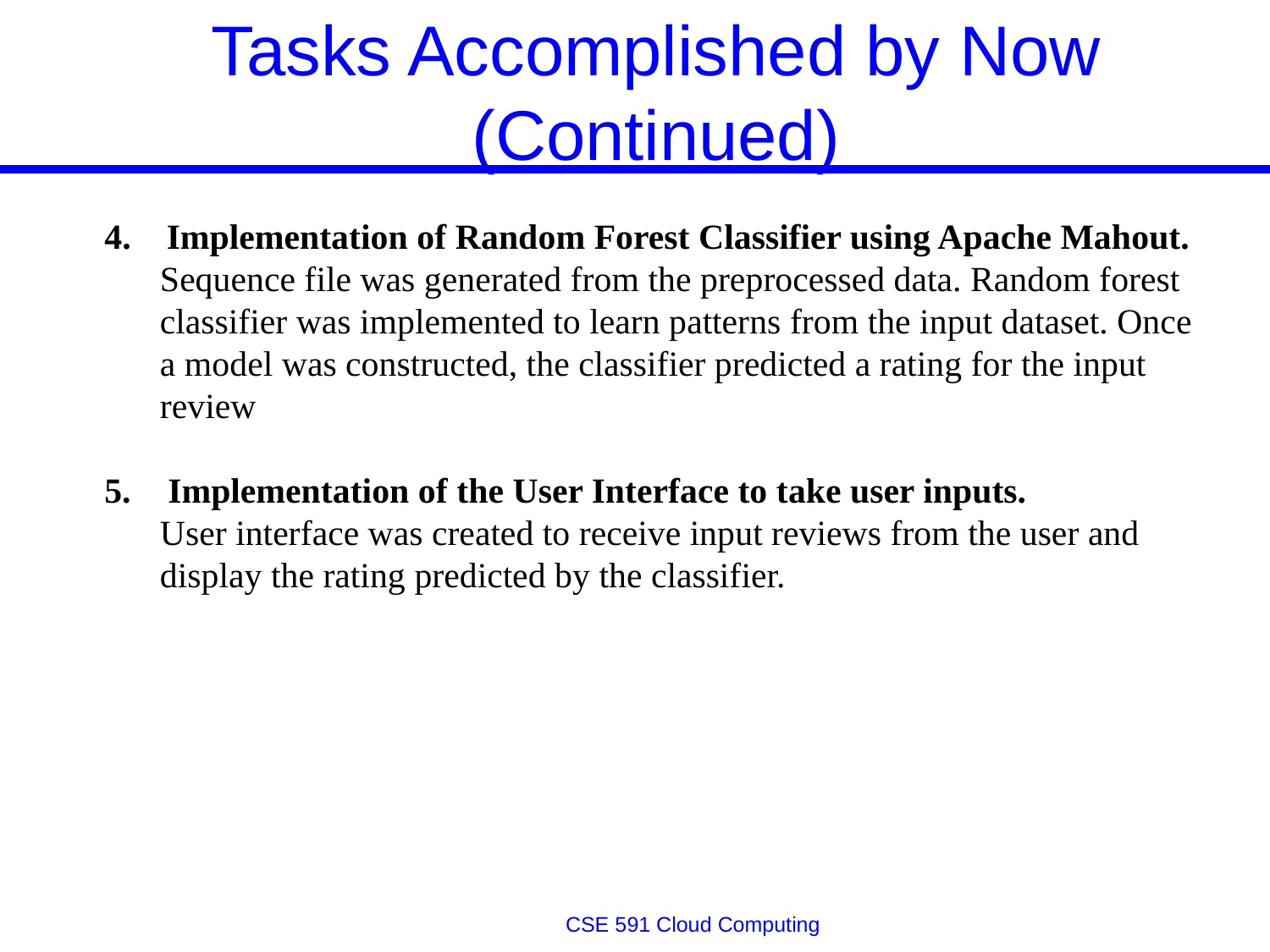

# Tasks Accomplished by Now (Continued)
4.    Implementation of Random Forest Classifier using Apache Mahout.
Sequence file was generated from the preprocessed data. Random forest classifier was implemented to learn patterns from the input dataset. Once a model was constructed, the classifier predicted a rating for the input review

Implementation of the User Interface to take user inputs.
User interface was created to receive input reviews from the user and display the rating predicted by the classifier.